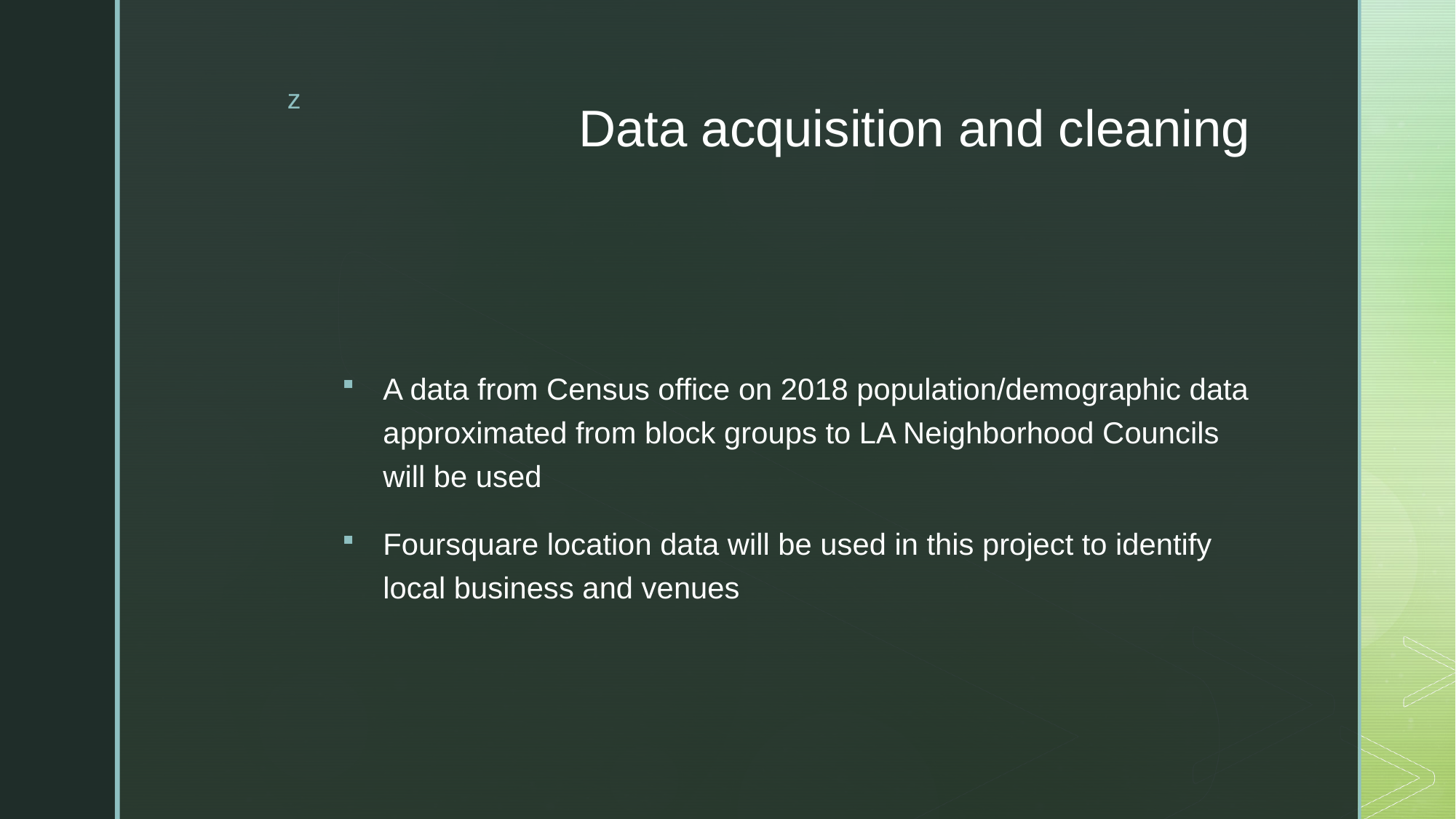

# Data acquisition and cleaning
A data from Census office on 2018 population/demographic data approximated from block groups to LA Neighborhood Councils will be used
Foursquare location data will be used in this project to identify local business and venues